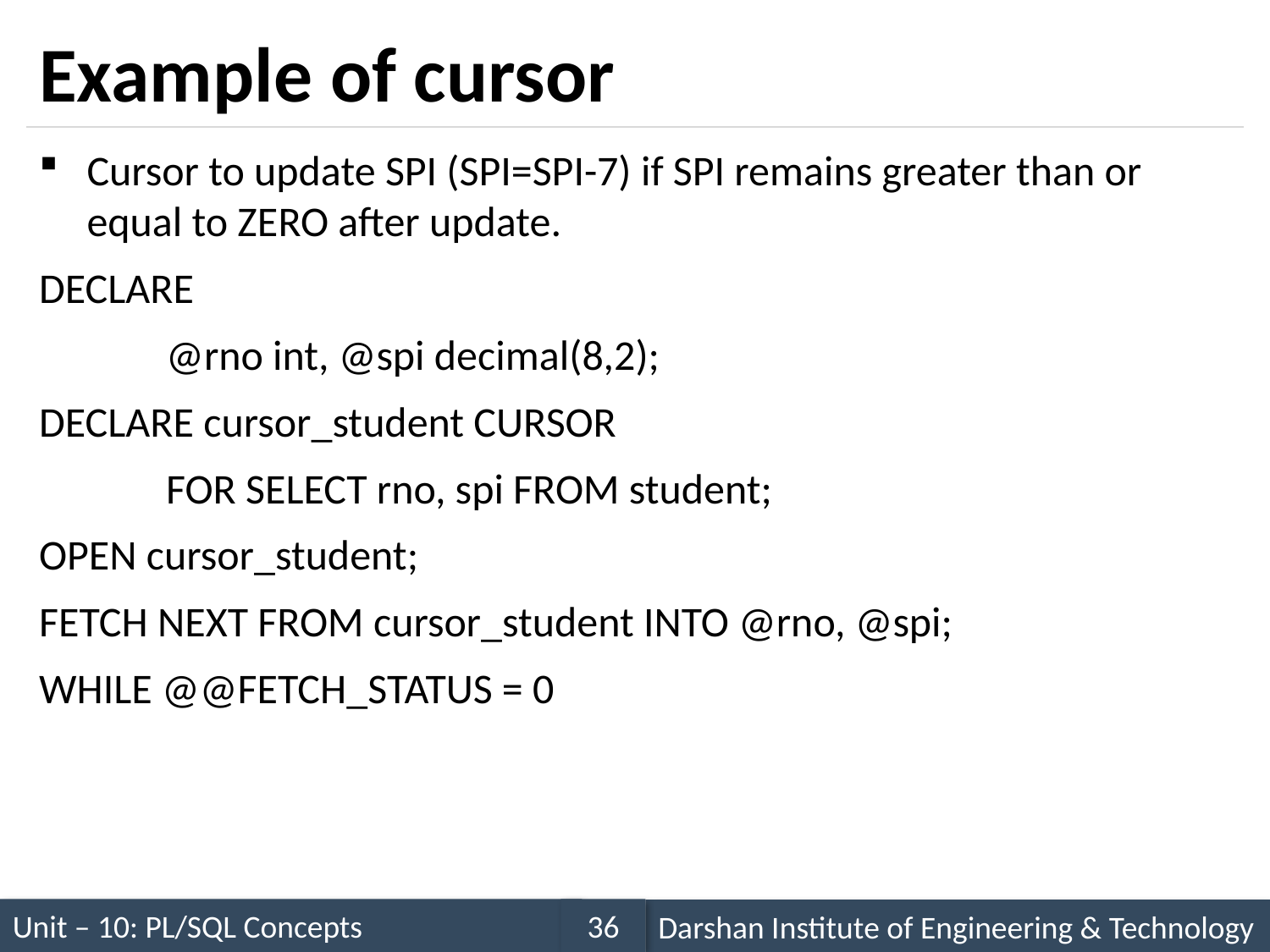

# Example of cursor
Cursor to update SPI (SPI=SPI-7) if SPI remains greater than or equal to ZERO after update.
DECLARE
	@rno int, @spi decimal(8,2);
DECLARE cursor_student CURSOR
	FOR SELECT rno, spi FROM student;
OPEN cursor_student;
FETCH NEXT FROM cursor_student INTO @rno, @spi;
WHILE @@FETCH_STATUS = 0